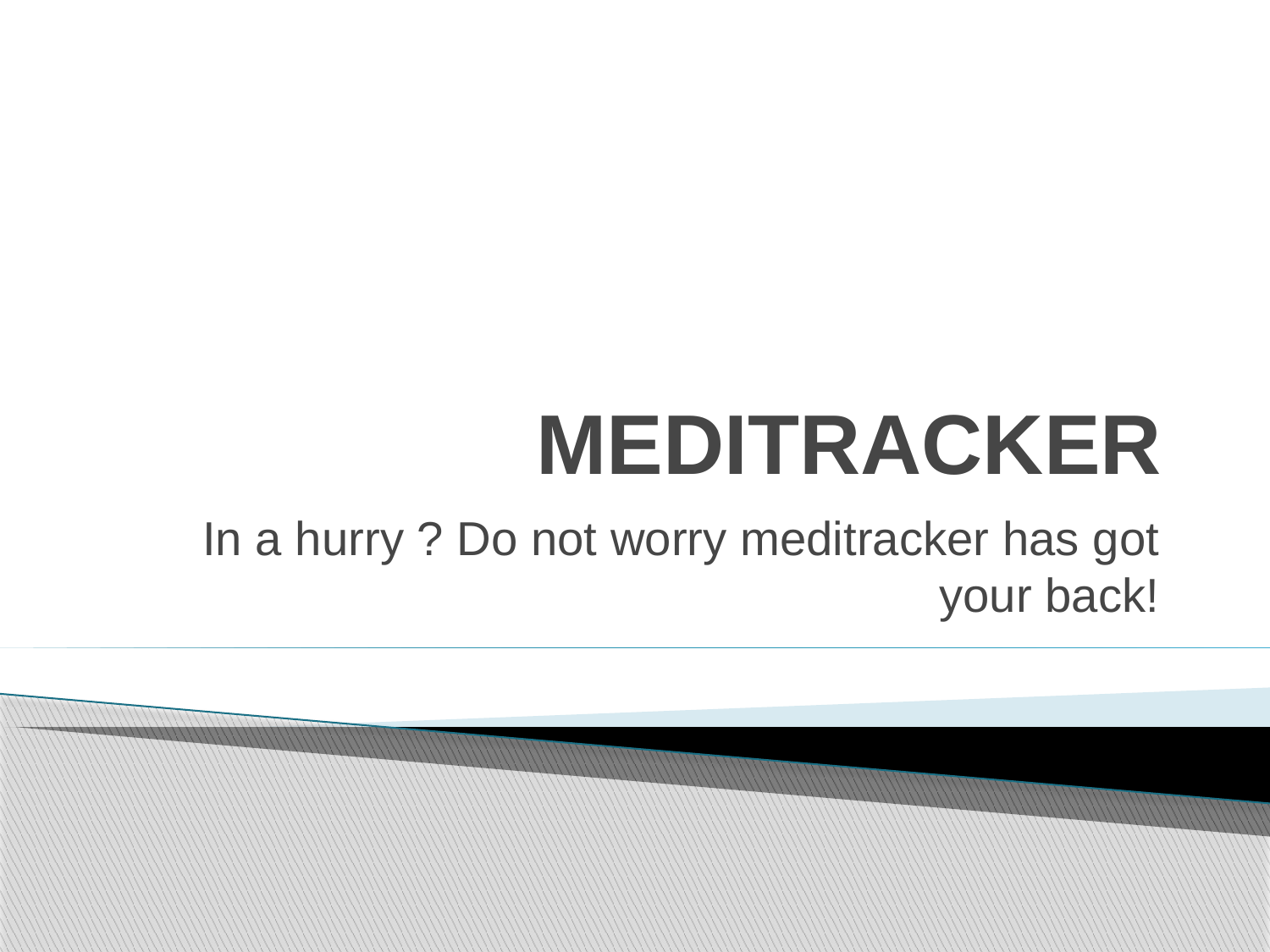

# MEDITRACKER
In a hurry ? Do not worry meditracker has got your back!